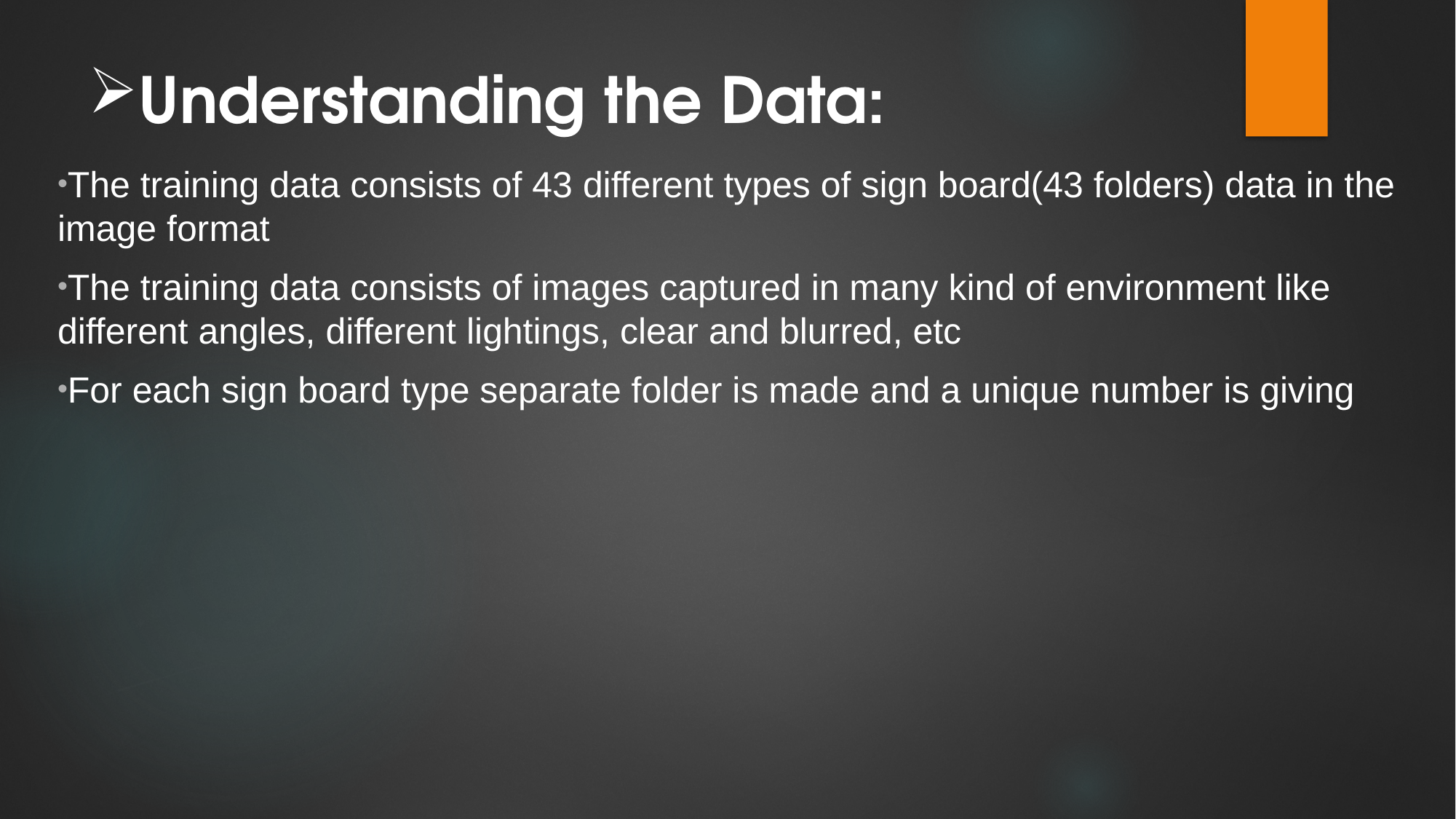

# Understanding the Data:
The training data consists of 43 different types of sign board(43 folders) data in the image format
The training data consists of images captured in many kind of environment like different angles, different lightings, clear and blurred, etc
For each sign board type separate folder is made and a unique number is giving